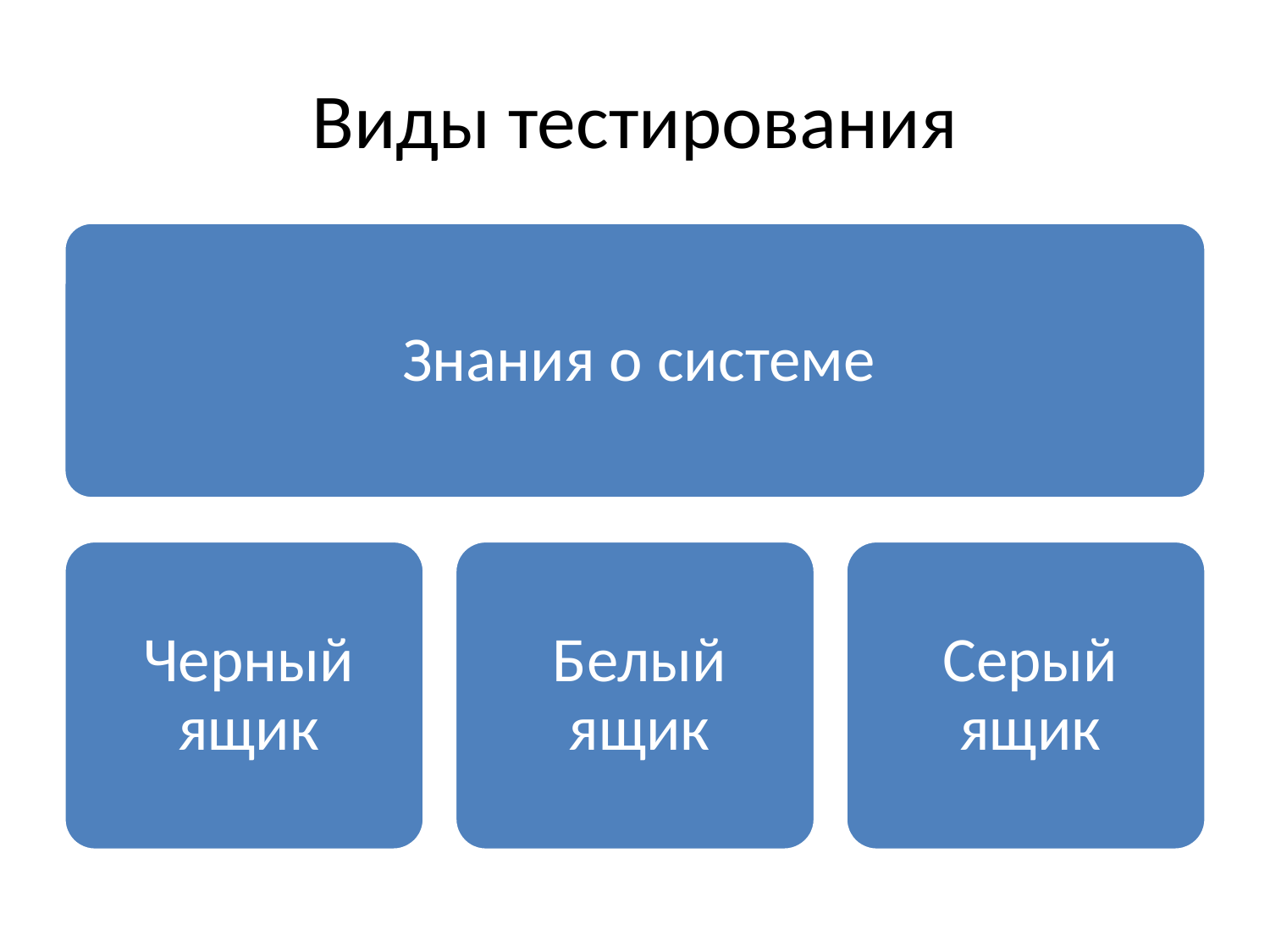

# Виды тестирования
Знания о системе
Черный ящик
Белый ящик
Серый ящик